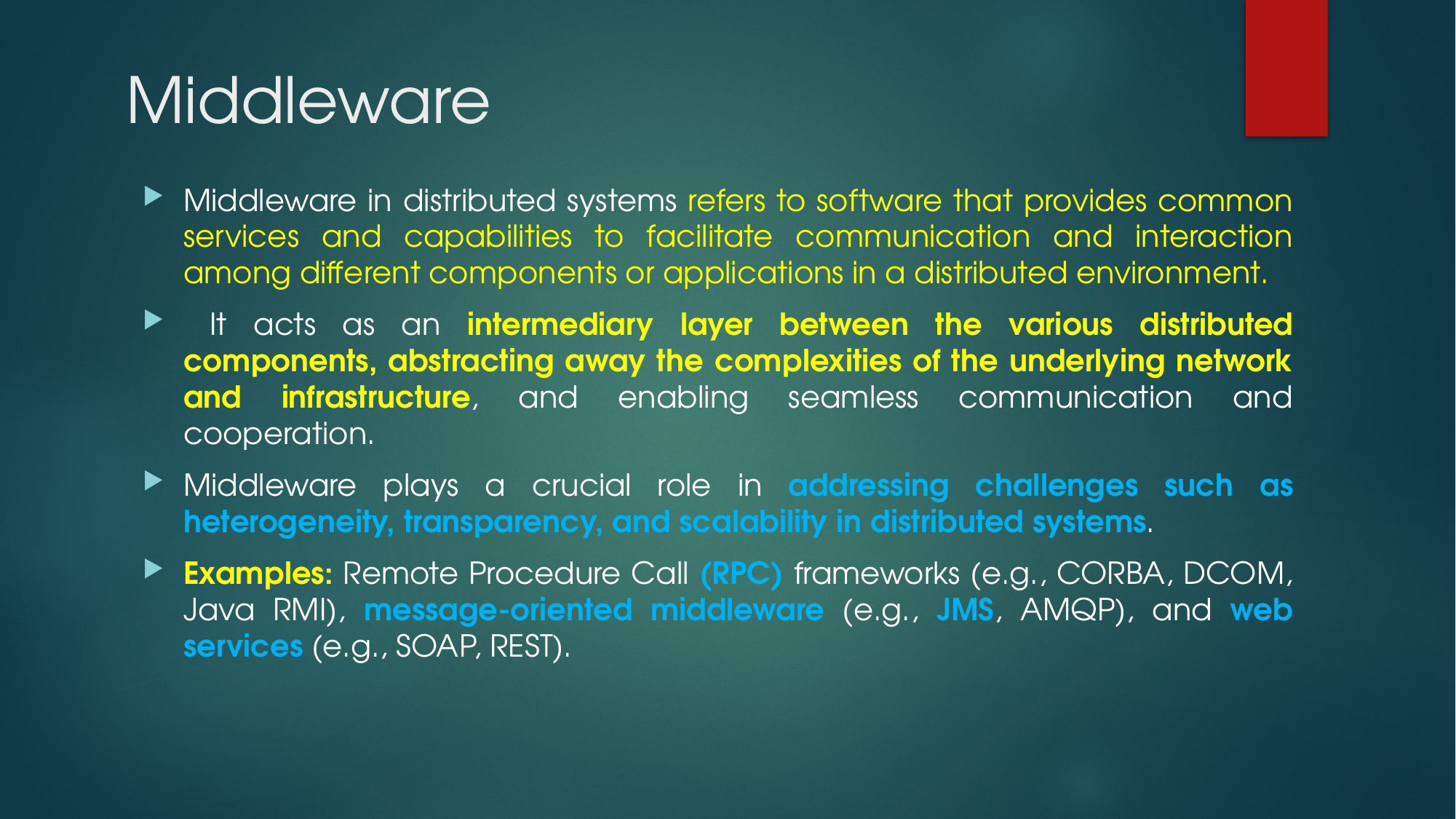

# Middleware
Middleware in distributed systems refers to software that provides common services and capabilities to facilitate communication and interaction among different components or applications in a distributed environment.
 It acts as an intermediary layer between the various distributed components, abstracting away the complexities of the underlying network and infrastructure, and enabling seamless communication and cooperation.
Middleware plays a crucial role in addressing challenges such as heterogeneity, transparency, and scalability in distributed systems.
Examples: Remote Procedure Call (RPC) frameworks (e.g., CORBA, DCOM, Java RMI), message-oriented middleware (e.g., JMS, AMQP), and web services (e.g., SOAP, REST).